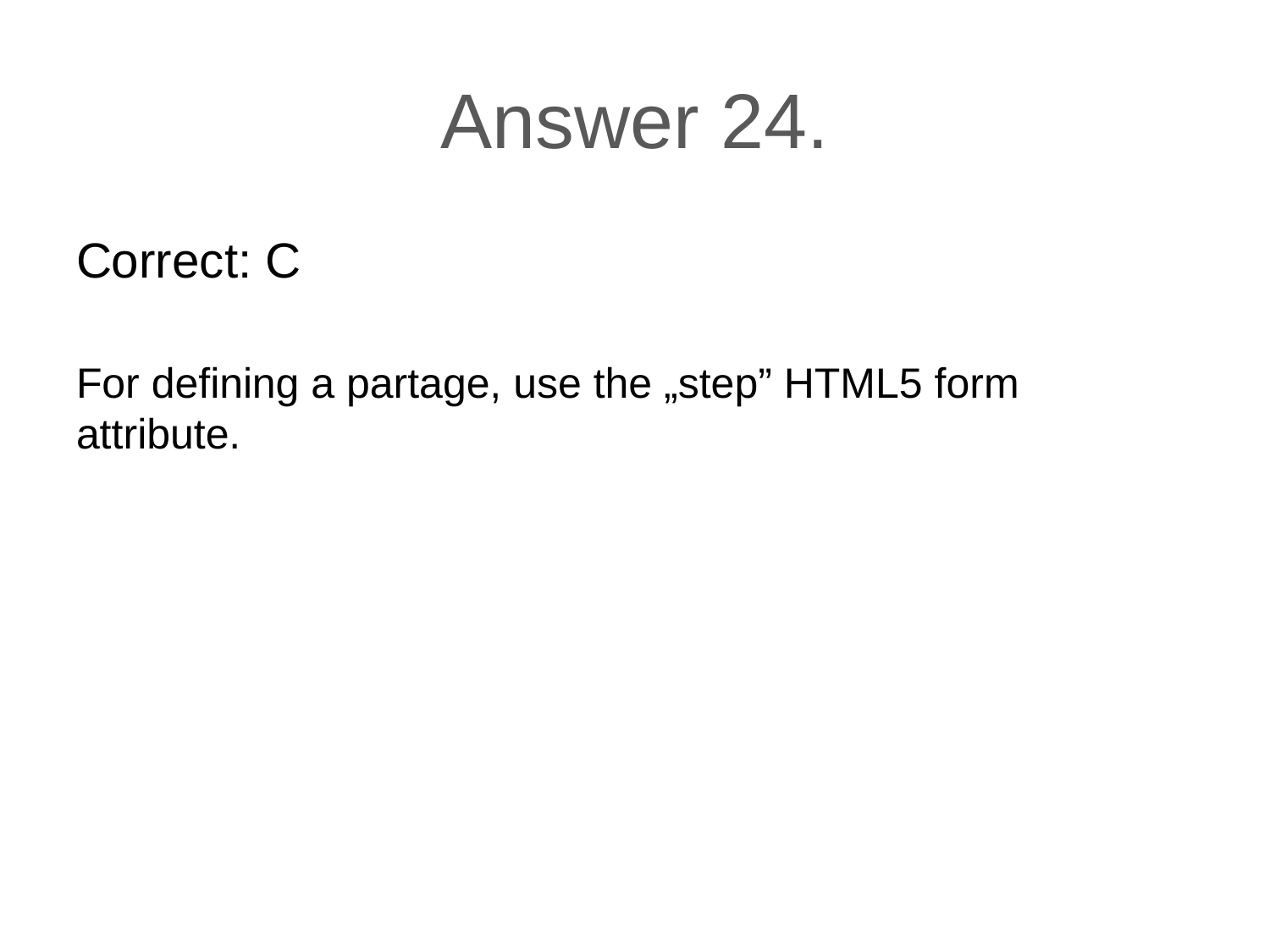

# Answer 24.
Correct: C

For defining a partage, use the „step” HTML5 form attribute.